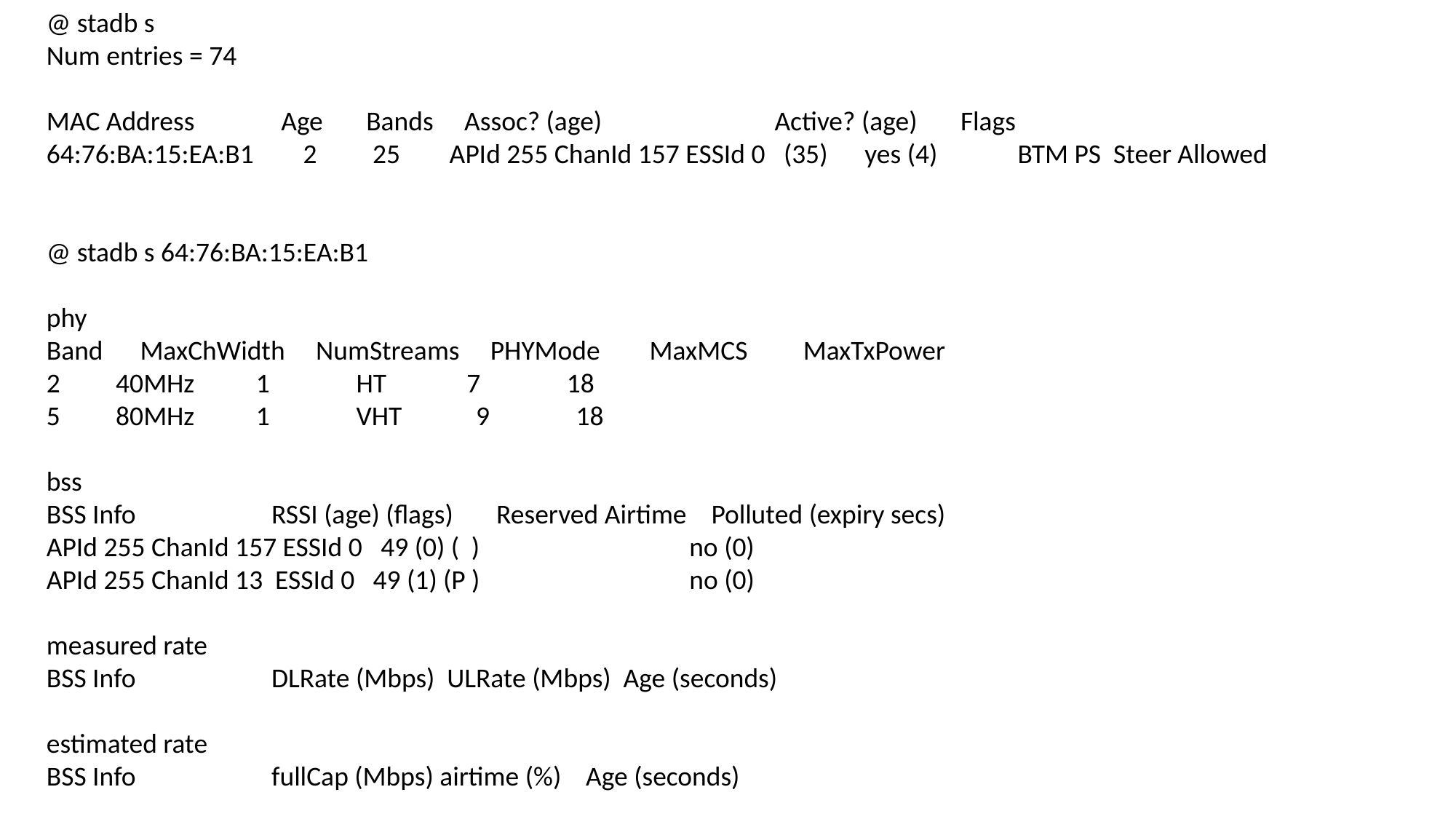

@ stadb s
Num entries = 74

MAC Address              Age       Bands     Assoc? (age)                            Active? (age)       Flags
64:76:BA:15:EA:B1        2         25        APId 255 ChanId 157 ESSId 0   (35)      yes (4)             BTM PS  Steer Allowed

@ stadb s 64:76:BA:15:EA:B1

phy
Band      MaxChWidth     NumStreams     PHYMode        MaxMCS         MaxTxPower
2         40MHz          1              HT             7              18
5         80MHz          1              VHT            9              18

bss
BSS Info                      RSSI (age) (flags)       Reserved Airtime    Polluted (expiry secs)
APId 255 ChanId 157 ESSId 0   49 (0) (  )                                  no (0)
APId 255 ChanId 13  ESSId 0   49 (1) (P )                                  no (0)

measured rate
BSS Info                      DLRate (Mbps)  ULRate (Mbps)  Age (seconds)

estimated rate
BSS Info                      fullCap (Mbps) airtime (%)    Age (seconds)